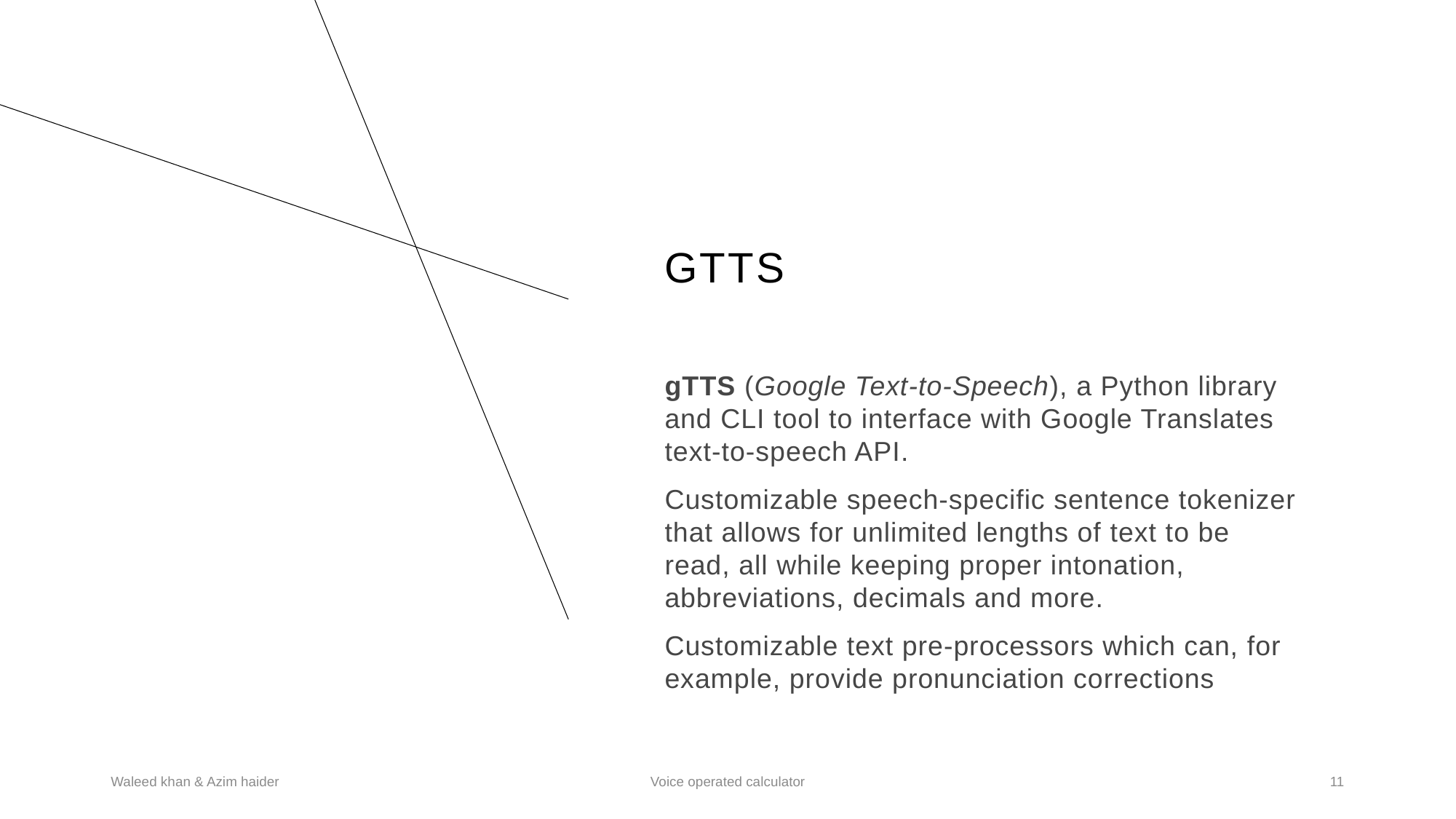

# gTTS
gTTS (Google Text-to-Speech), a Python library and CLI tool to interface with Google Translates text-to-speech API.
Customizable speech-specific sentence tokenizer that allows for unlimited lengths of text to be read, all while keeping proper intonation, abbreviations, decimals and more.
Customizable text pre-processors which can, for example, provide pronunciation corrections

Waleed khan & Azim haider
Voice operated calculator
11